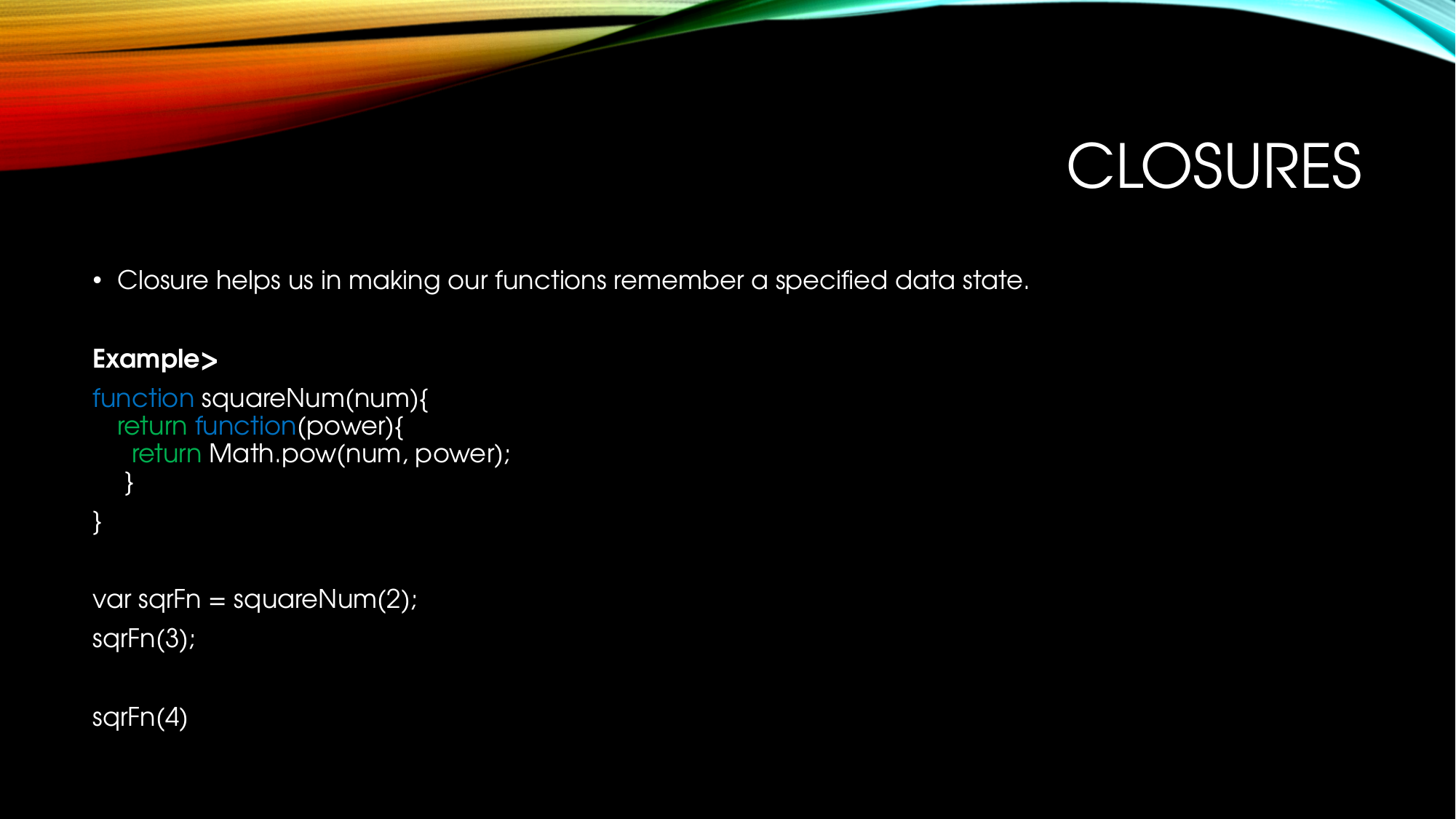

# Closures
Closure helps us in making our functions remember a specified data state.

Example>
function squareNum(num){
return function(power){
  return Math.pow(num, power);
 }
}

var sqrFn = squareNum(2);
sqrFn(3);
//8
sqrFn(4);